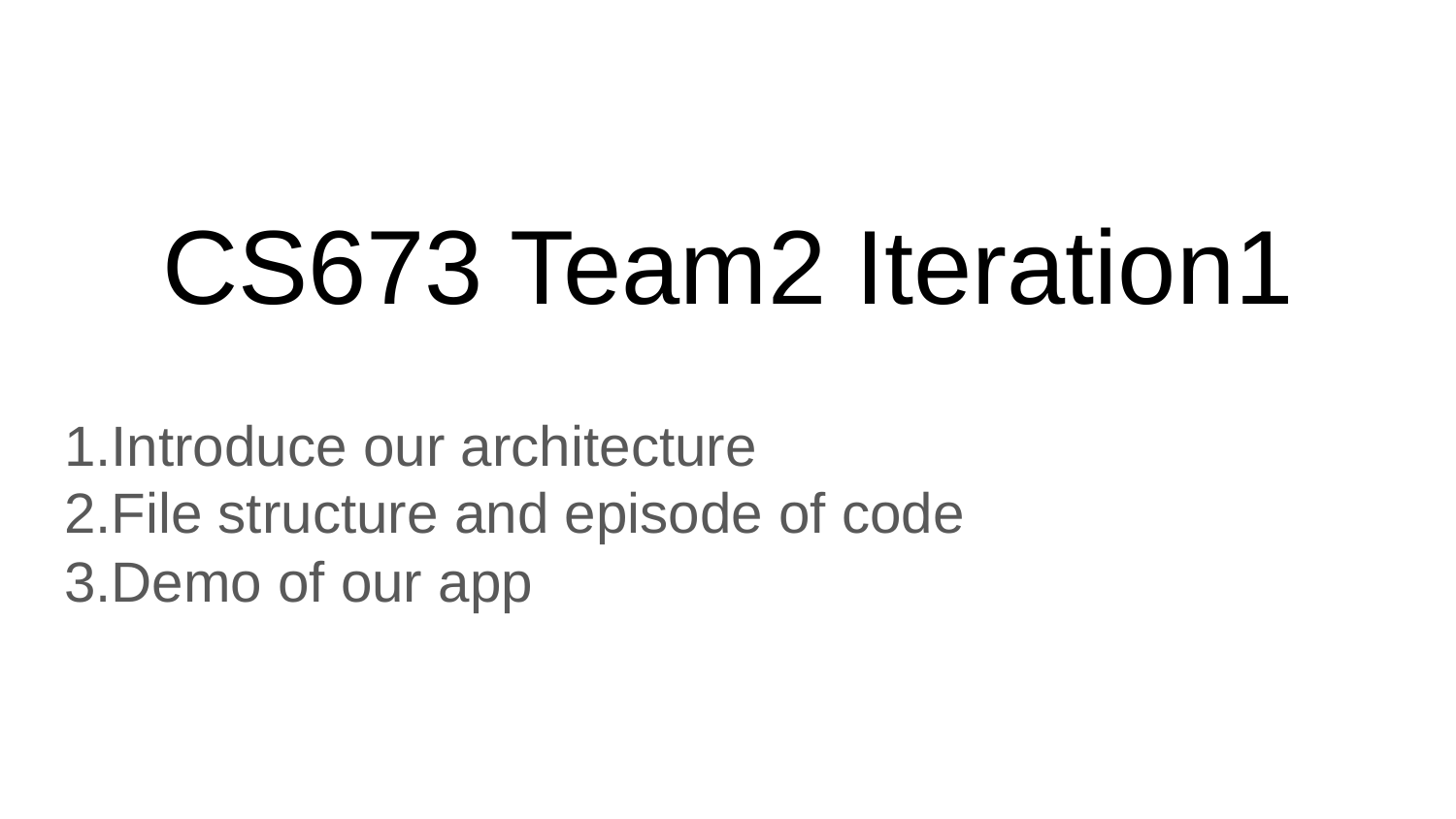

# CS673 Team2 Iteration1
1.Introduce our architecture
2.File structure and episode of code
3.Demo of our app